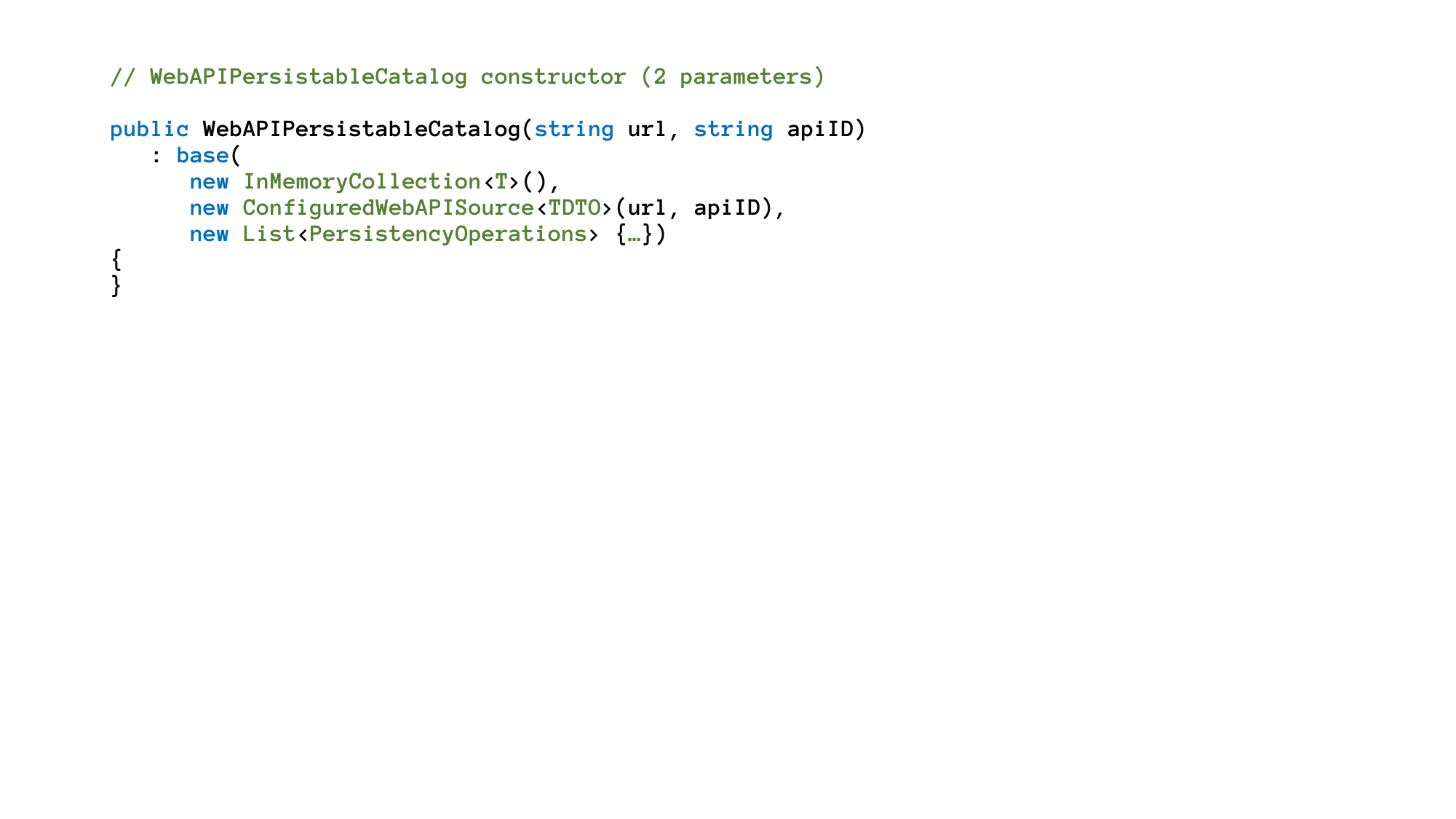

// WebAPIPersistableCatalog constructor (2 parameters)

public WebAPIPersistableCatalog(string url, string apiID)
   : base(
      new InMemoryCollection<T>(),
      new ConfiguredWebAPISource<TDTO>(url, apiID),
      new List<PersistencyOperations> {…})
{
}